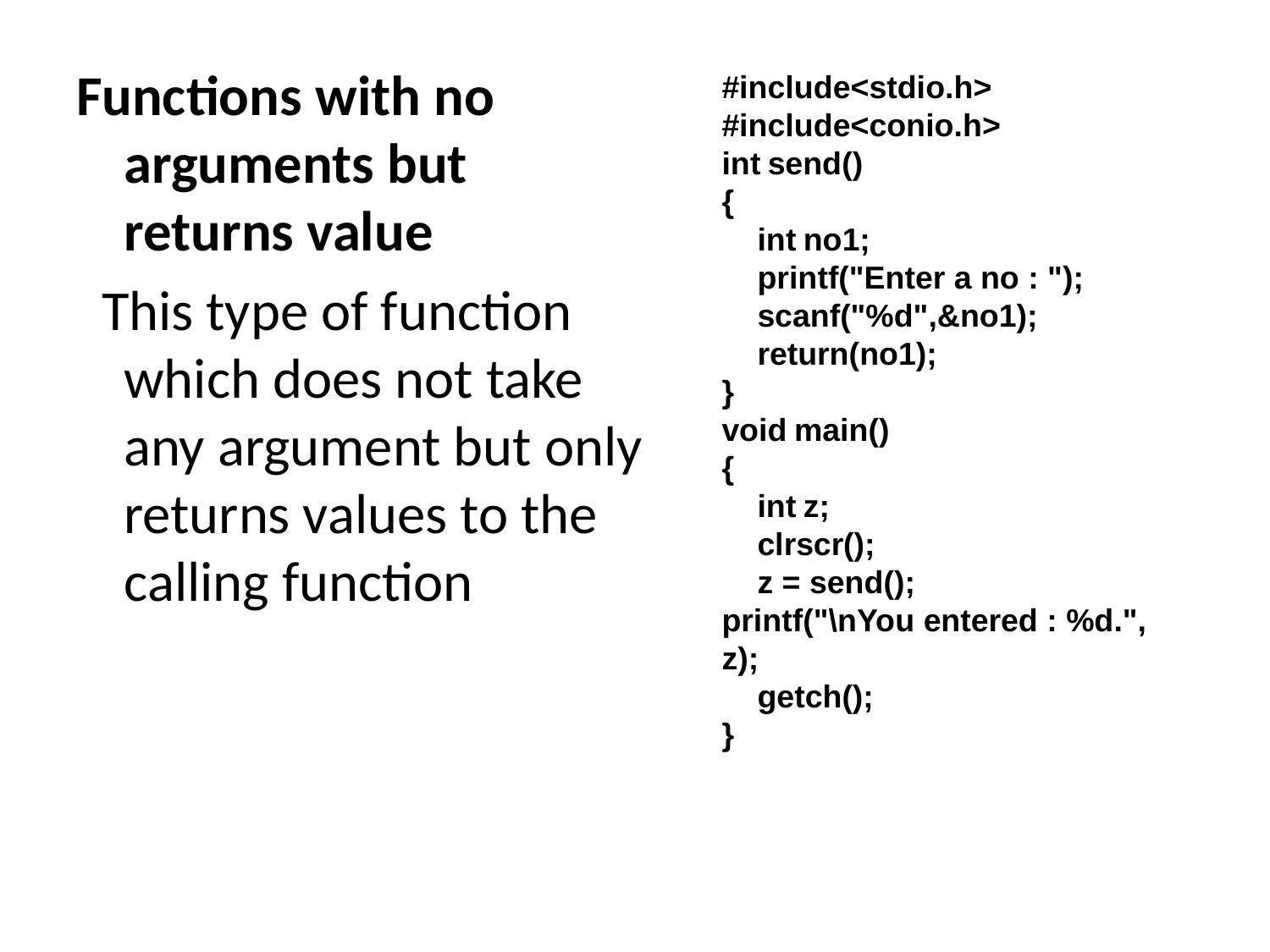

Functions with no arguments but returns value
  This type of function which does not take any argument but only returns values to the calling function

#include<stdio.h>
#include<conio.h>
int send()
{
    int no1;
    printf("Enter a no : ");
    scanf("%d",&no1);
    return(no1);
}
void main()
{
    int z;
    clrscr();
    z = send();
printf("\nYou entered : %d.", z);
    getch();
}